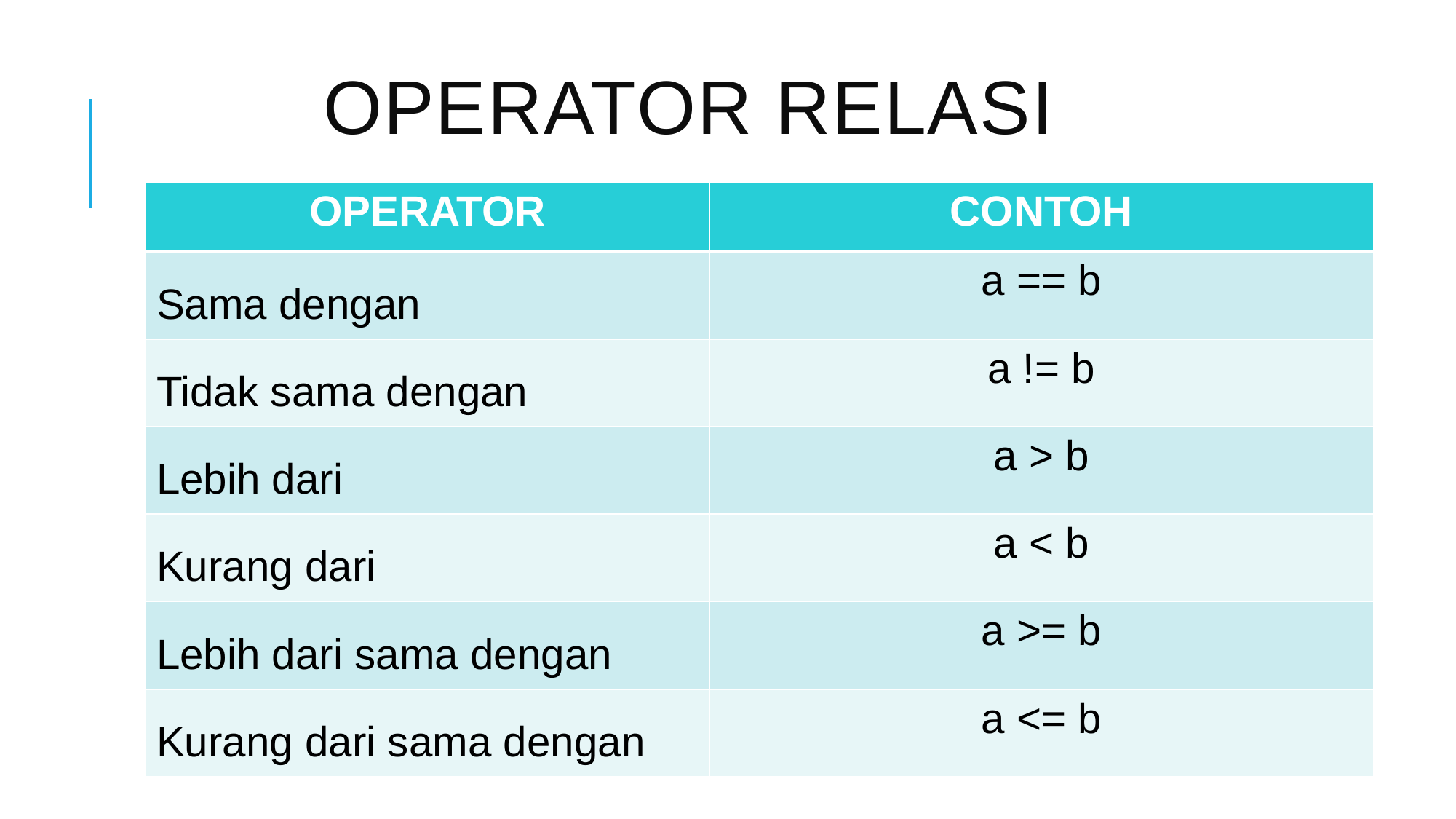

# OPERATOR RELASI
| OPERATOR | CONTOH |
| --- | --- |
| Sama dengan | a == b |
| Tidak sama dengan | a != b |
| Lebih dari | a > b |
| Kurang dari | a < b |
| Lebih dari sama dengan | a >= b |
| Kurang dari sama dengan | a <= b |